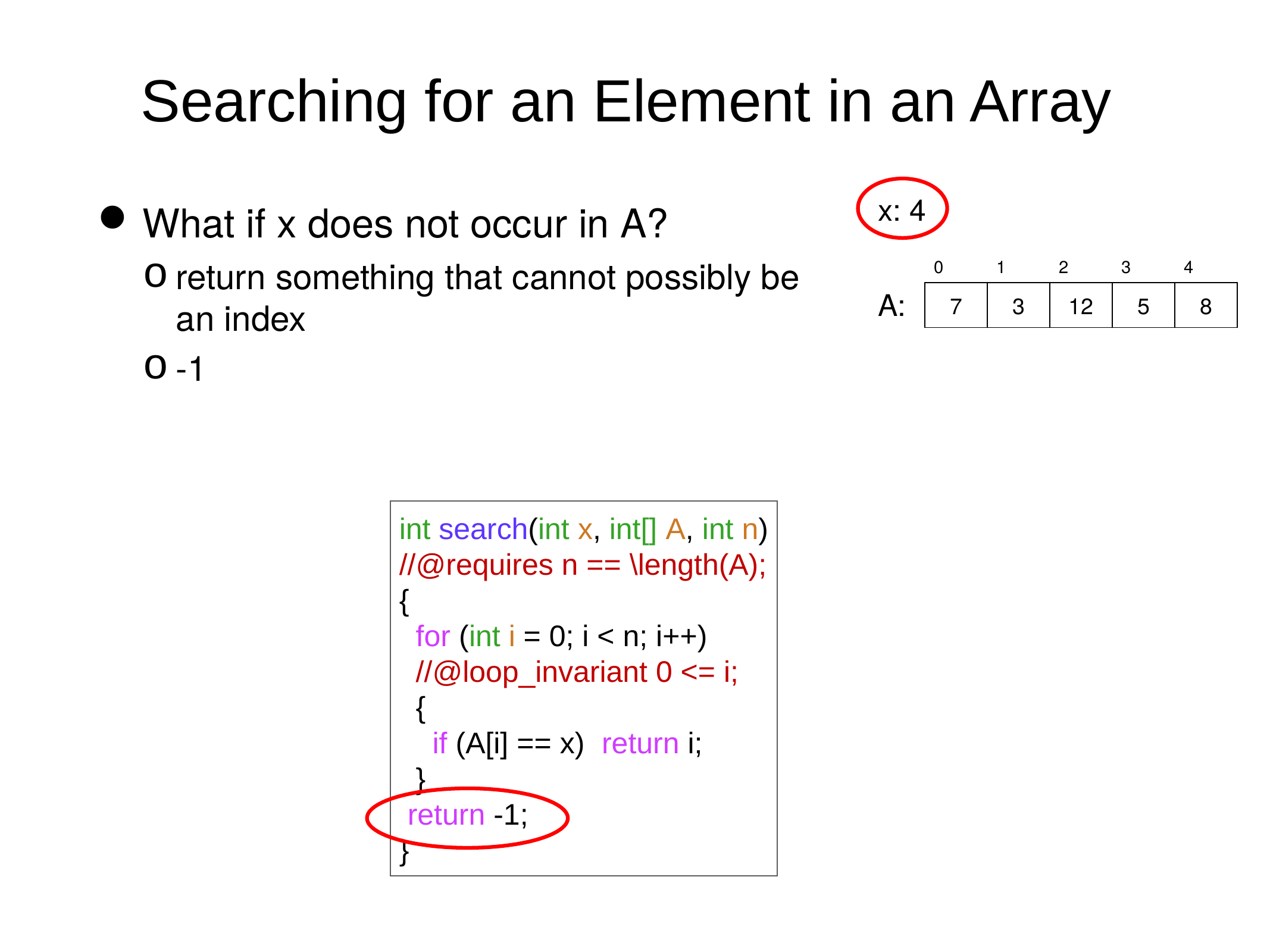

# Searching for an Element in an Array

x: 4
What if x does not occur in A?
return something that cannot possibly be an index
-1

| 0 | 1 | 2 | 3 | 4 |
| --- | --- | --- | --- | --- |
| 7 | 3 | 12 | 5 | 8 |
A:
int search(int x, int[] A, int n)
//@requires n == \length(A);
{
  for (int i = 0; i < n; i++)
  //@loop_invariant 0 <= i;
  {
    if (A[i] == x)  return i;
  }
 return -1;
}